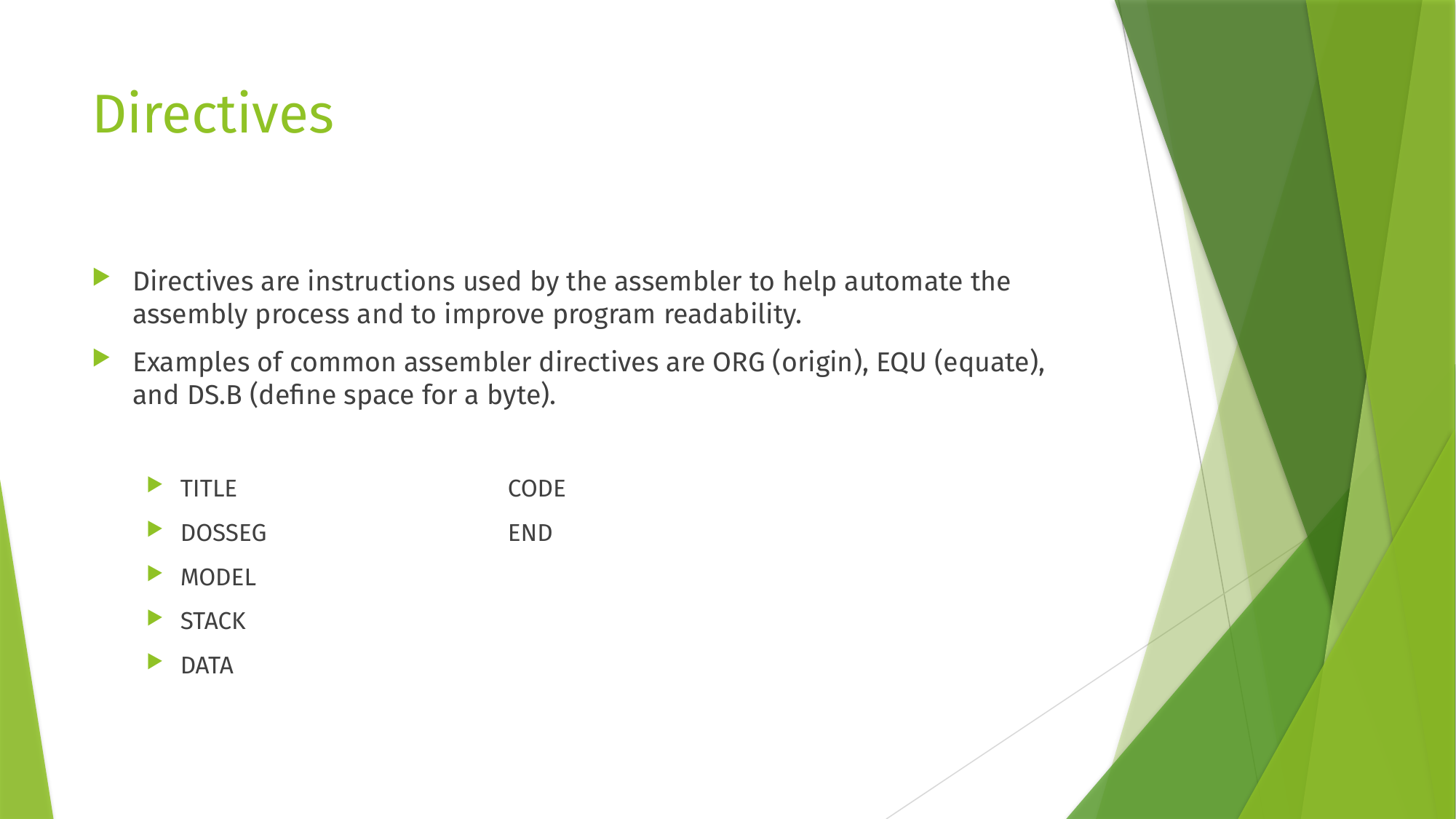

# Directives
Directives are instructions used by the assembler to help automate the assembly process and to improve program readability.
Examples of common assembler directives are ORG (origin), EQU (equate), and DS.B (define space for a byte).

TITLE			CODE
DOSSEG			END
MODEL
STACK
DATA